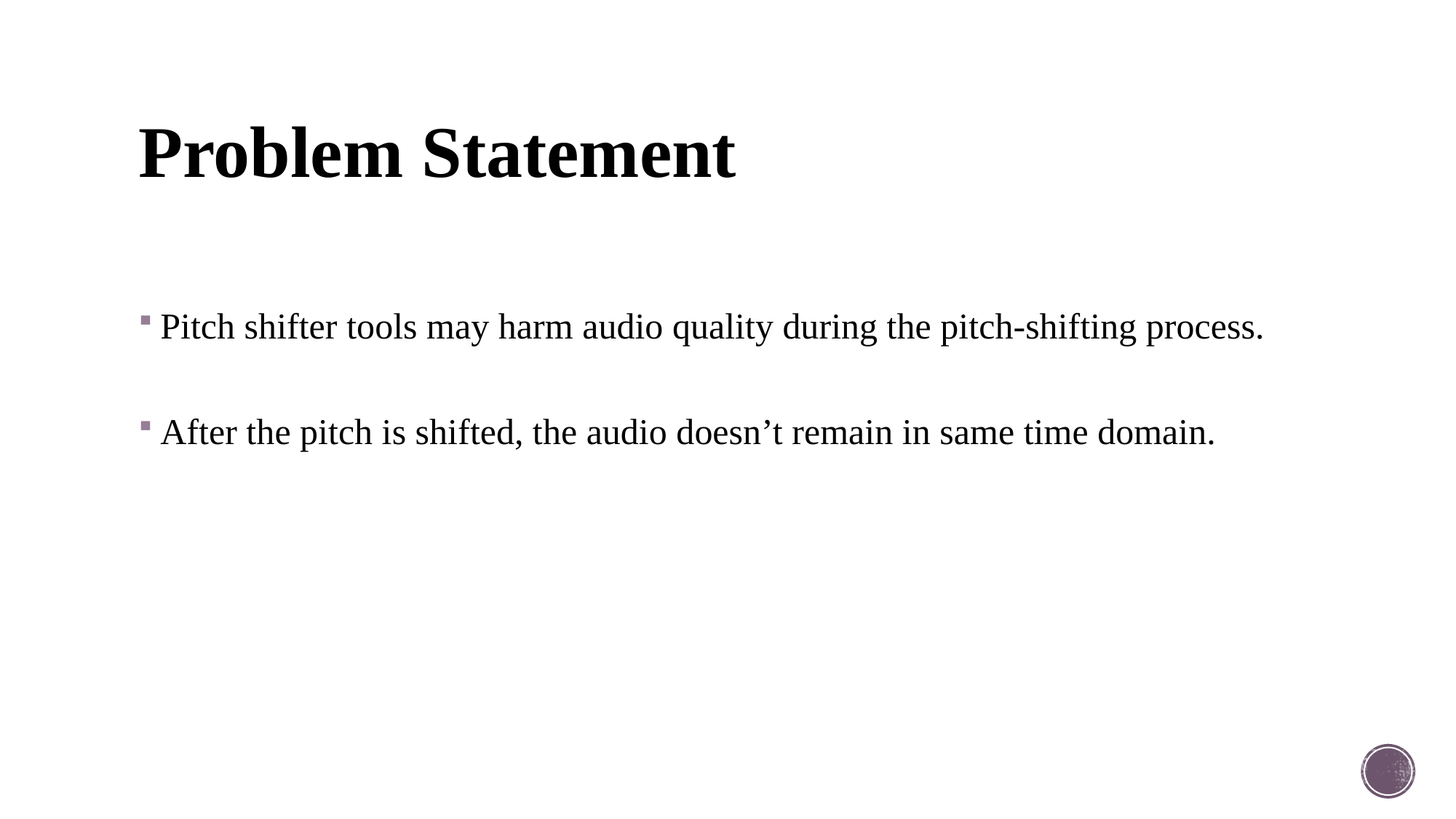

# Problem Statement
Pitch shifter tools may harm audio quality during the pitch-shifting process.
After the pitch is shifted, the audio doesn’t remain in same time domain.